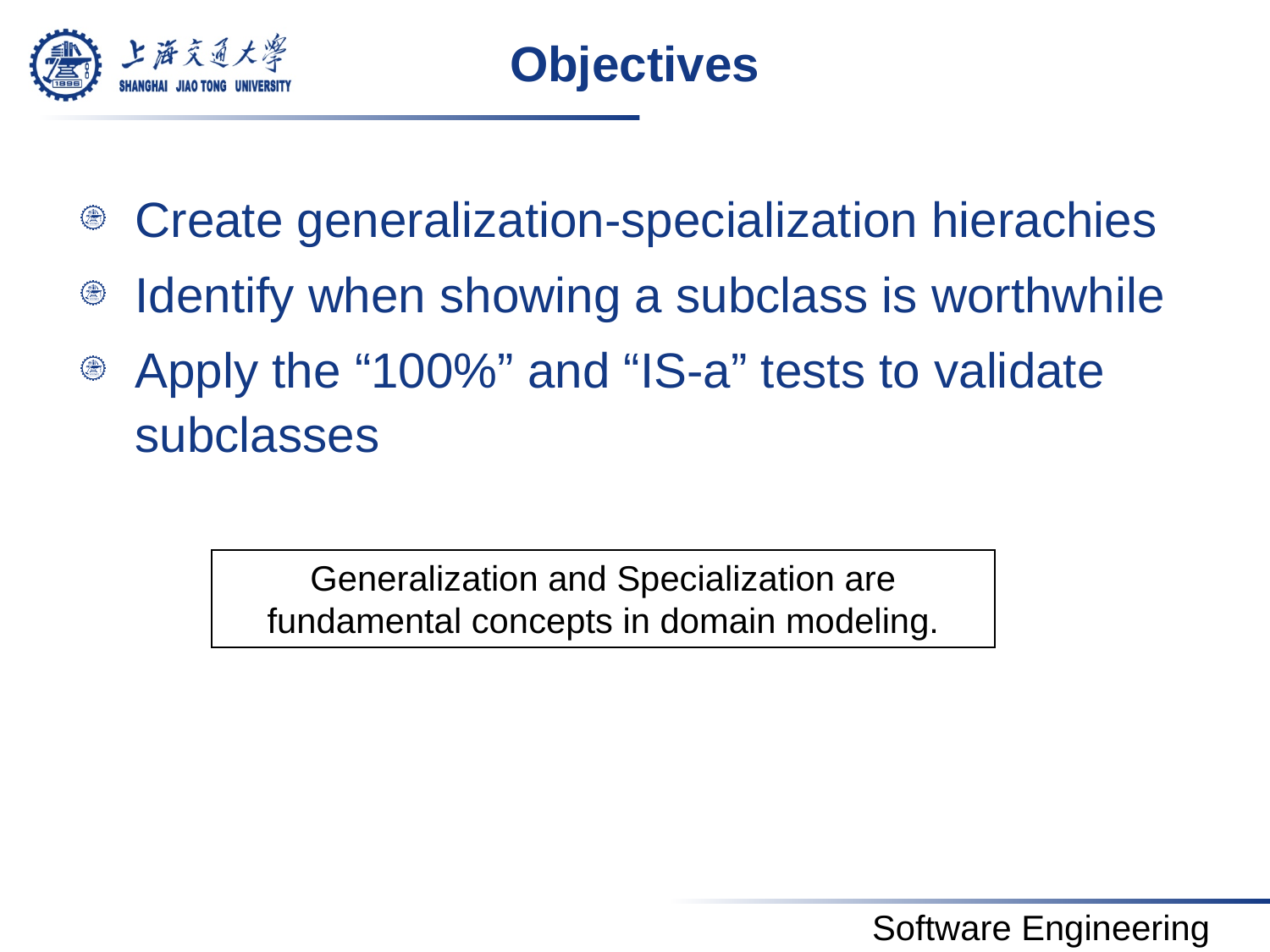

# Objectives
Create generalization-specialization hierachies
Identify when showing a subclass is worthwhile
Apply the “100%” and “IS-a” tests to validate subclasses
Generalization and Specialization are fundamental concepts in domain modeling.